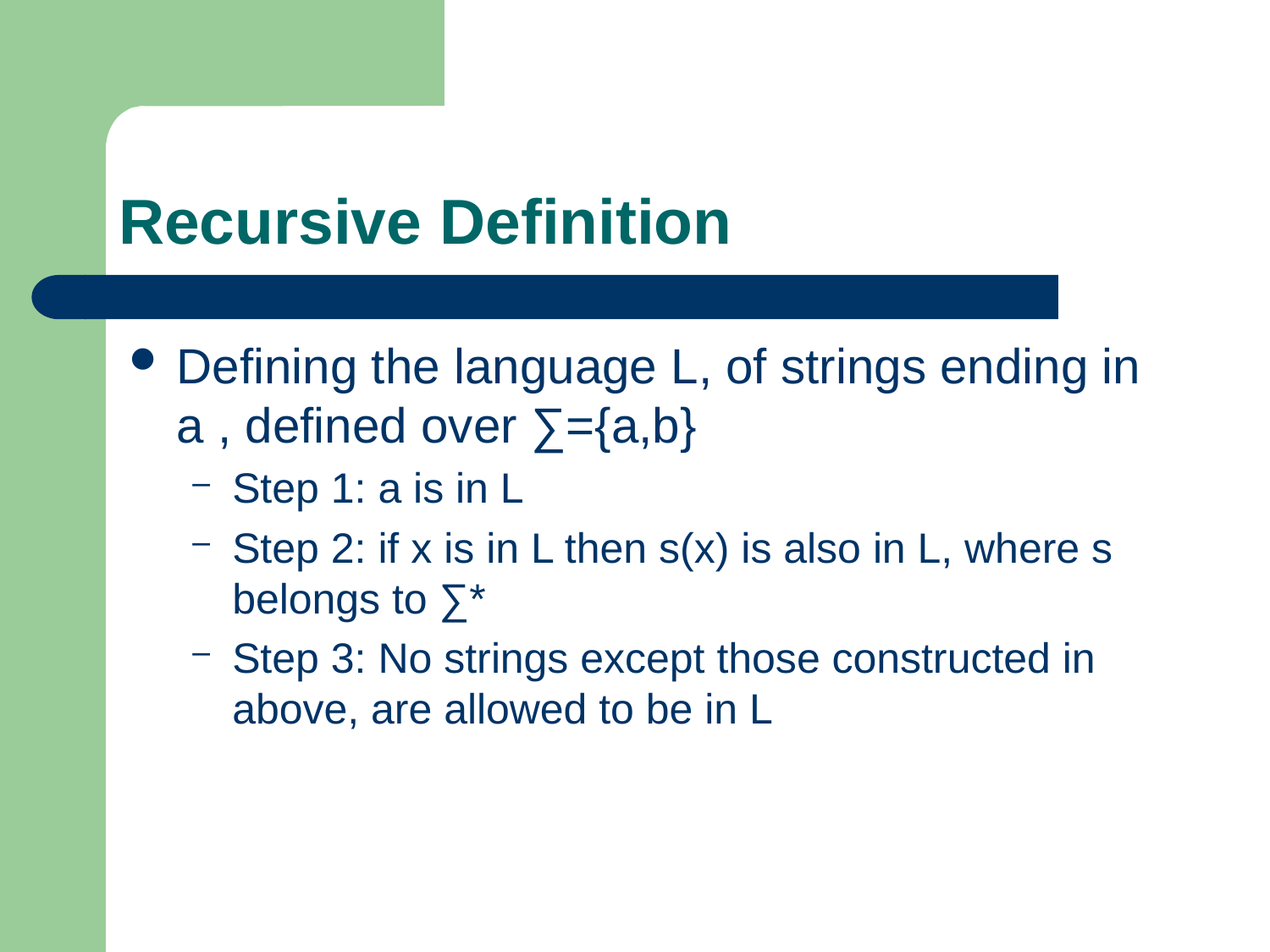

# Recursive Definition
Defining the language L, of strings ending in a , defined over ∑={a,b}
Step 1: a is in L
Step 2: if x is in L then s(x) is also in L, where s belongs to ∑*
Step 3: No strings except those constructed in above, are allowed to be in L